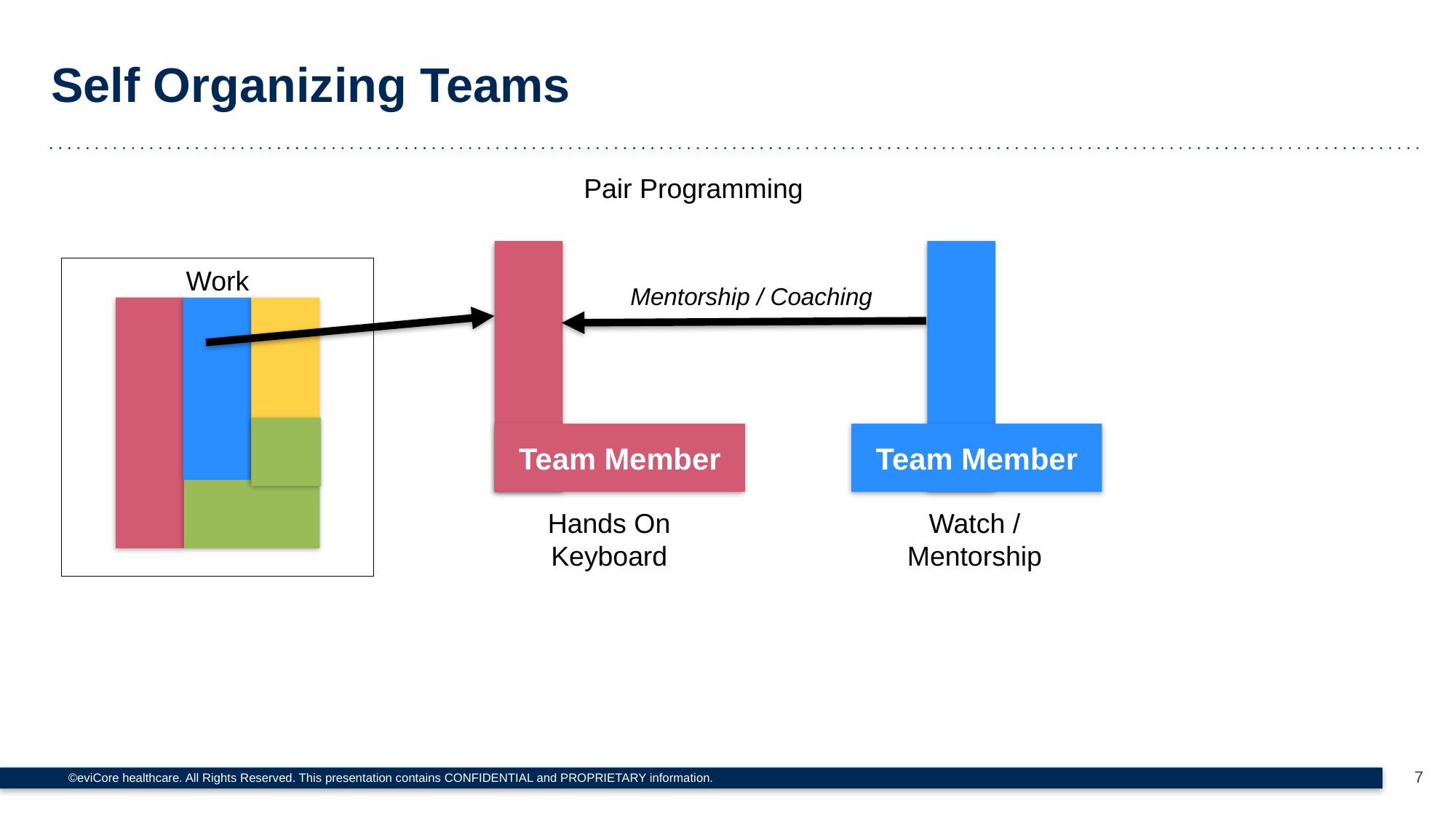

Self Organizing Teams
Pair Programming

Work
Mentorship / Coaching

Team Member
Team Member

Hands On Keyboard
Watch / Mentorship